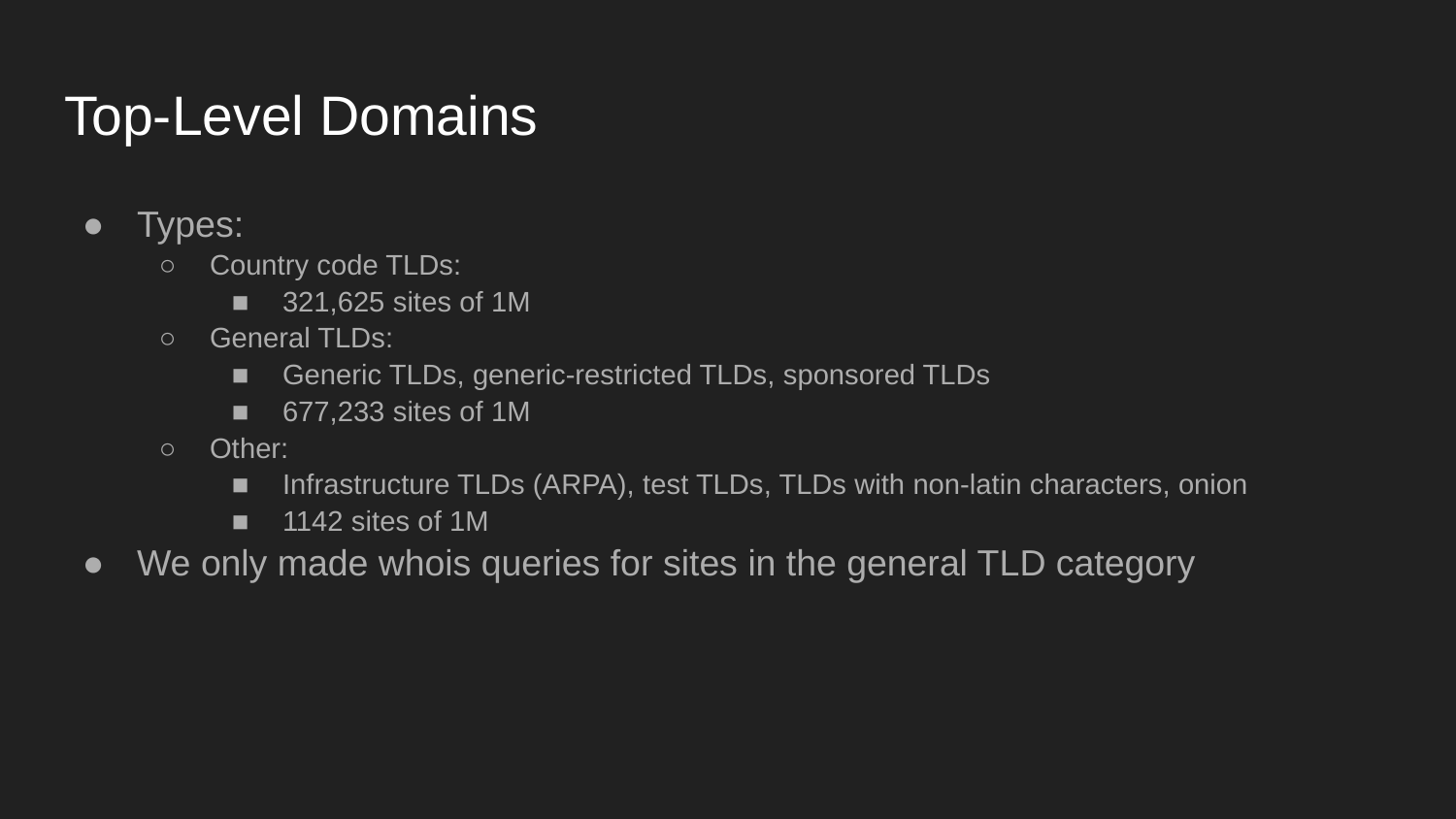

# Top-Level Domains
Types:
Country code TLDs:
321,625 sites of 1M
General TLDs:
Generic TLDs, generic-restricted TLDs, sponsored TLDs
677,233 sites of 1M
Other:
Infrastructure TLDs (ARPA), test TLDs, TLDs with non-latin characters, onion
1142 sites of 1M
We only made whois queries for sites in the general TLD category